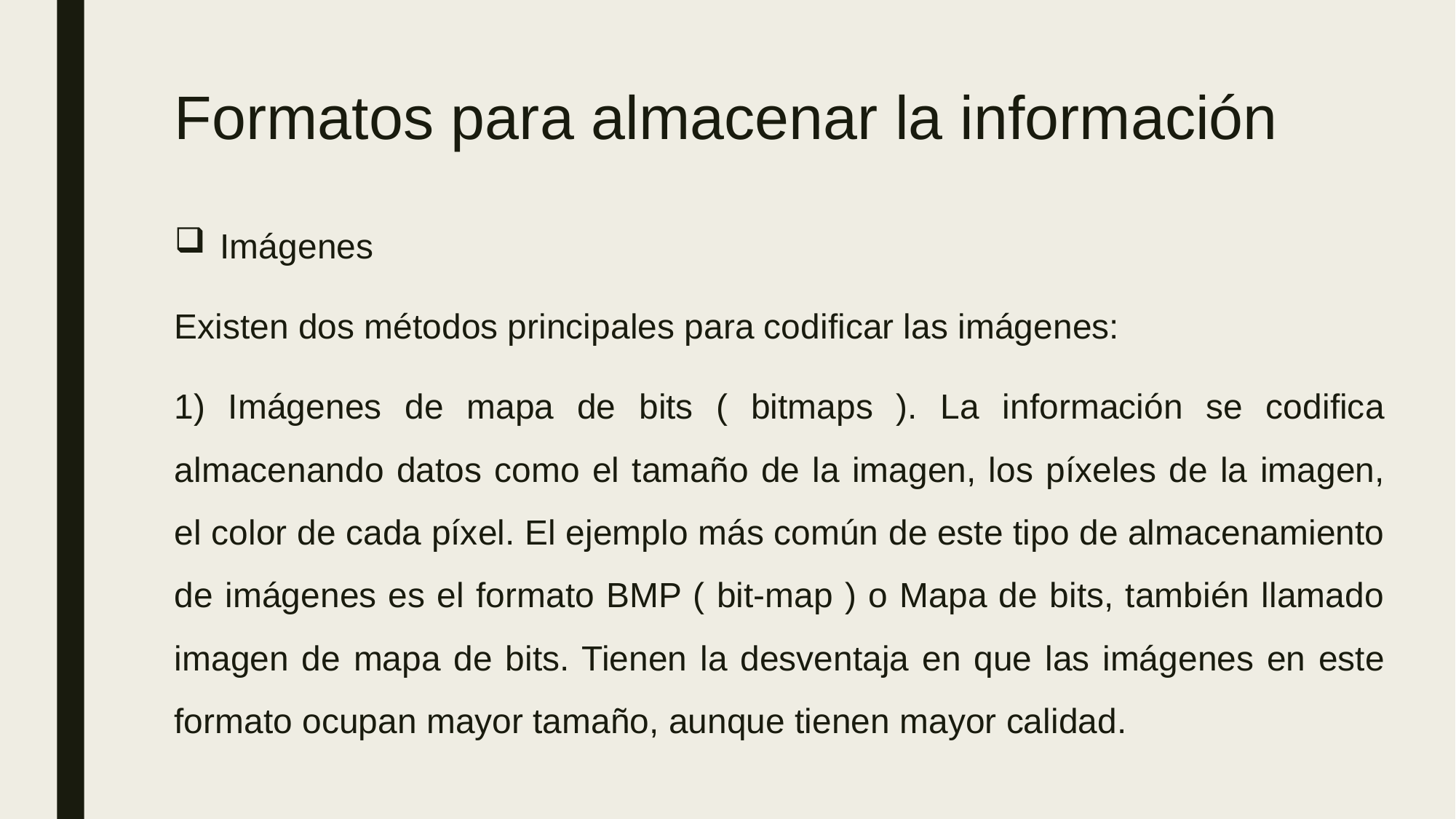

Formatos para almacenar la información
Imágenes
Existen dos métodos principales para codificar las imágenes:
1) Imágenes de mapa de bits ( bitmaps ). La información se codifica almacenando datos como el tamaño de la imagen, los píxeles de la imagen, el color de cada píxel. El ejemplo más común de este tipo de almacenamiento de imágenes es el formato BMP ( bit-map ) o Mapa de bits, también llamado imagen de mapa de bits. Tienen la desventaja en que las imágenes en este formato ocupan mayor tamaño, aunque tienen mayor calidad.